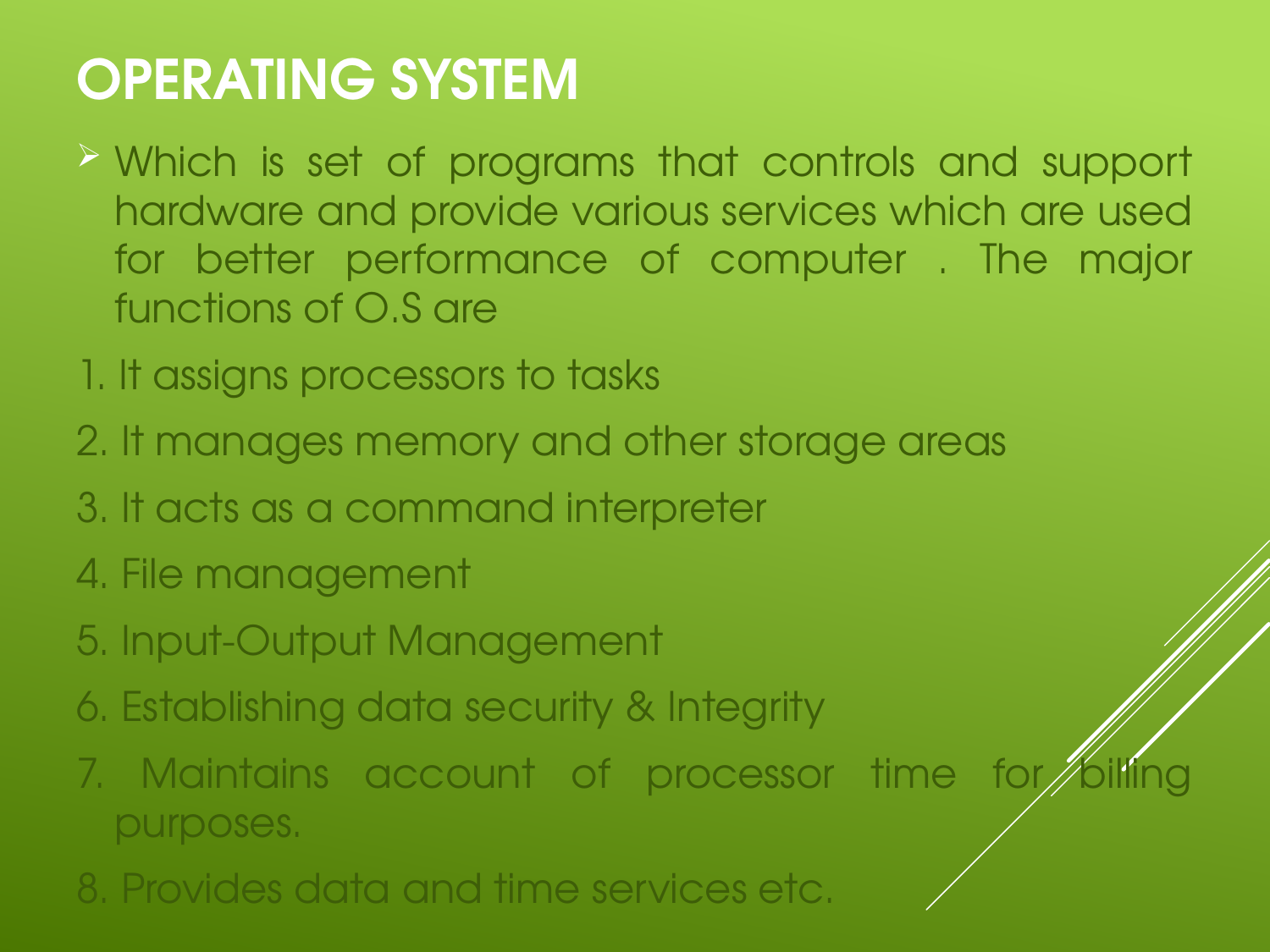

# Operating system
Which is set of programs that controls and support hardware and provide various services which are used for better performance of computer . The major functions of O.S are
1. It assigns processors to tasks
2. It manages memory and other storage areas
3. It acts as a command interpreter
4. File management
5. Input-Output Management
6. Establishing data security & Integrity
7. Maintains account of processor time for billing purposes.
8. Provides data and time services etc.